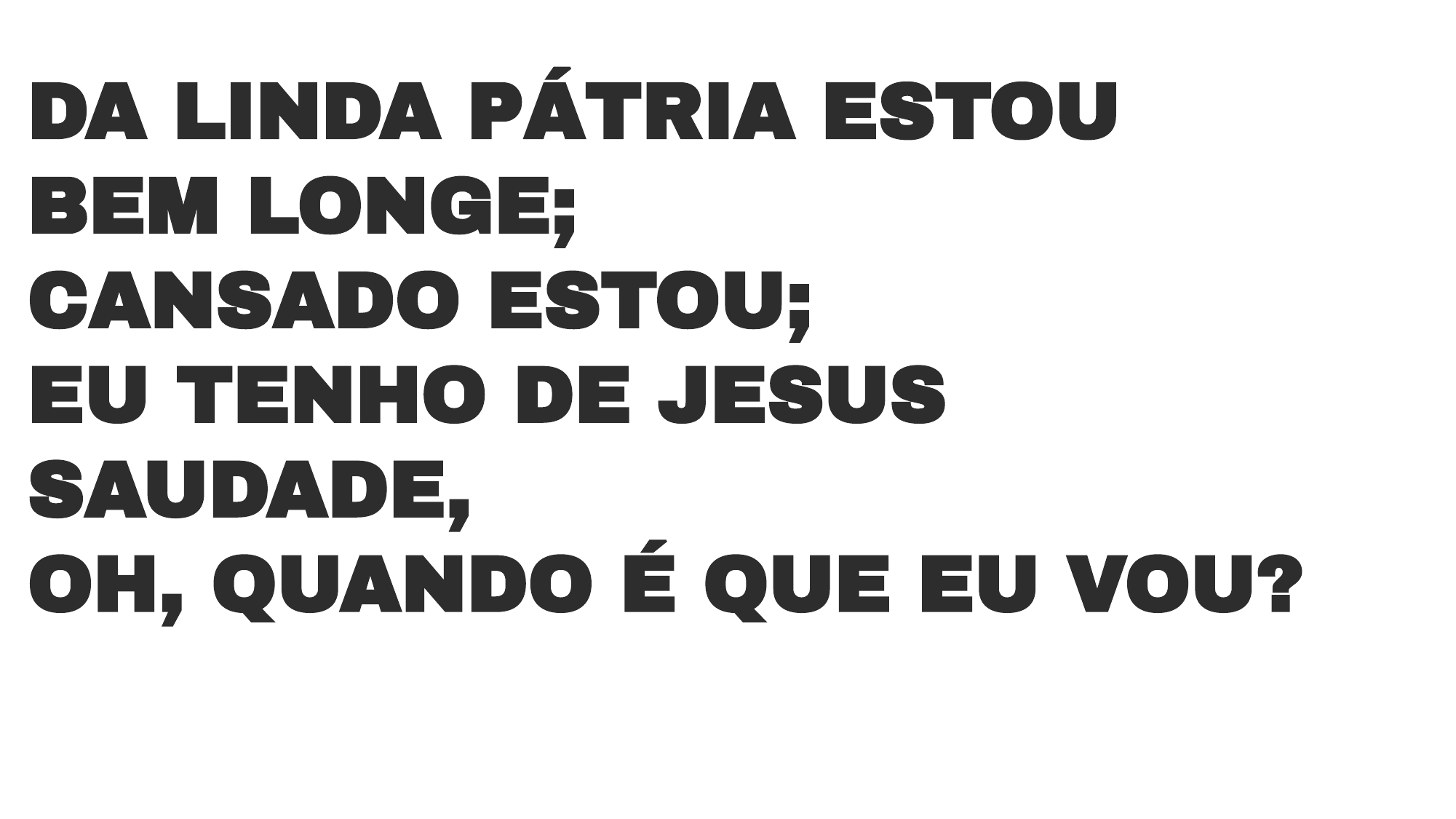

DA LINDA PÁTRIA ESTOU BEM LONGE;
CANSADO ESTOU;
EU TENHO DE JESUS SAUDADE,
OH, QUANDO É QUE EU VOU?